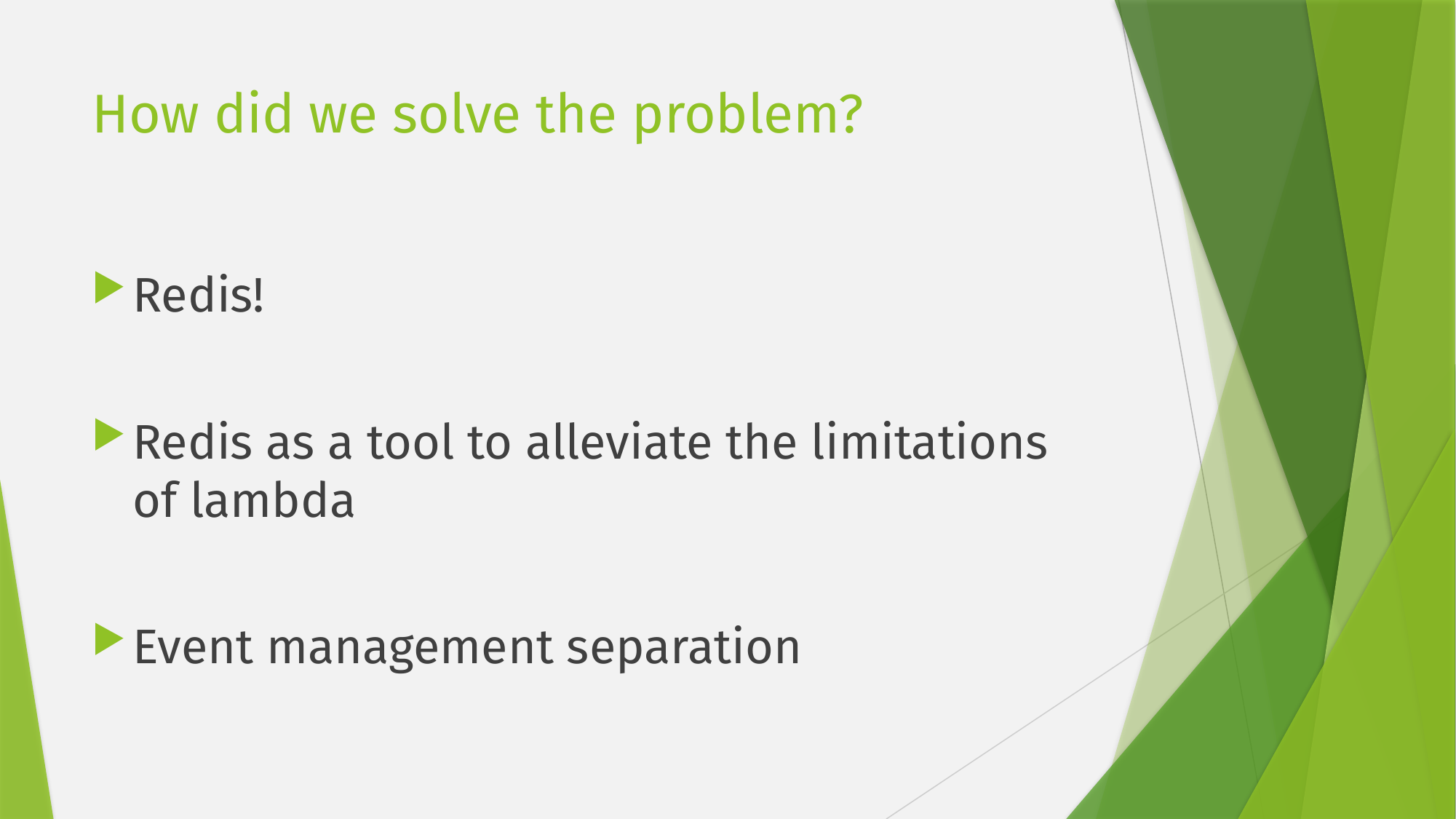

# How did we solve the problem?
Redis!

Redis as a tool to alleviate the limitations of lambda

Event management separation